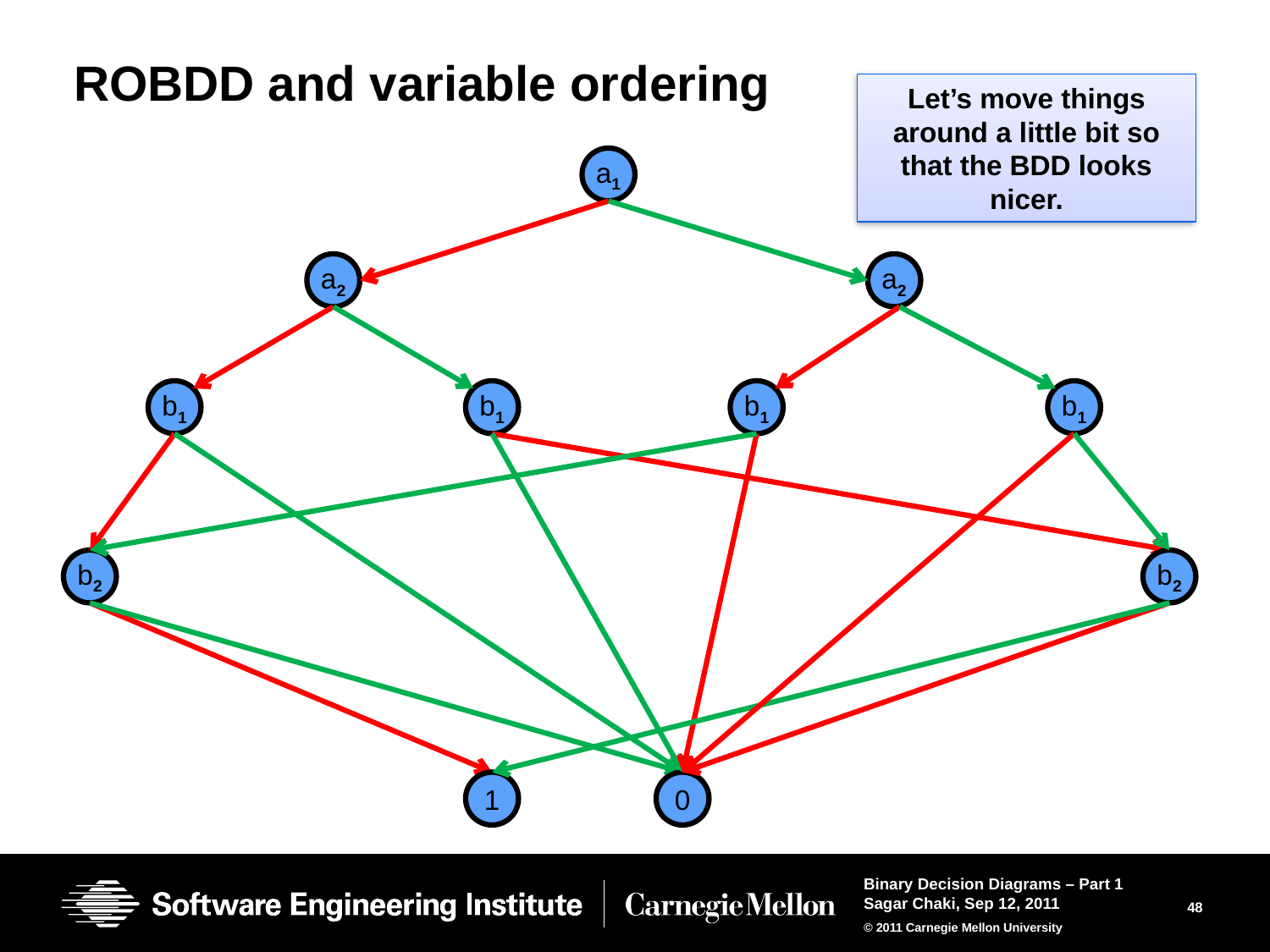

# ROBDD and variable ordering
Let’s move things around a little bit so that the BDD looks nicer.
a1
a2
a2
b1
b1
b1
b1
b2
b2
1
0